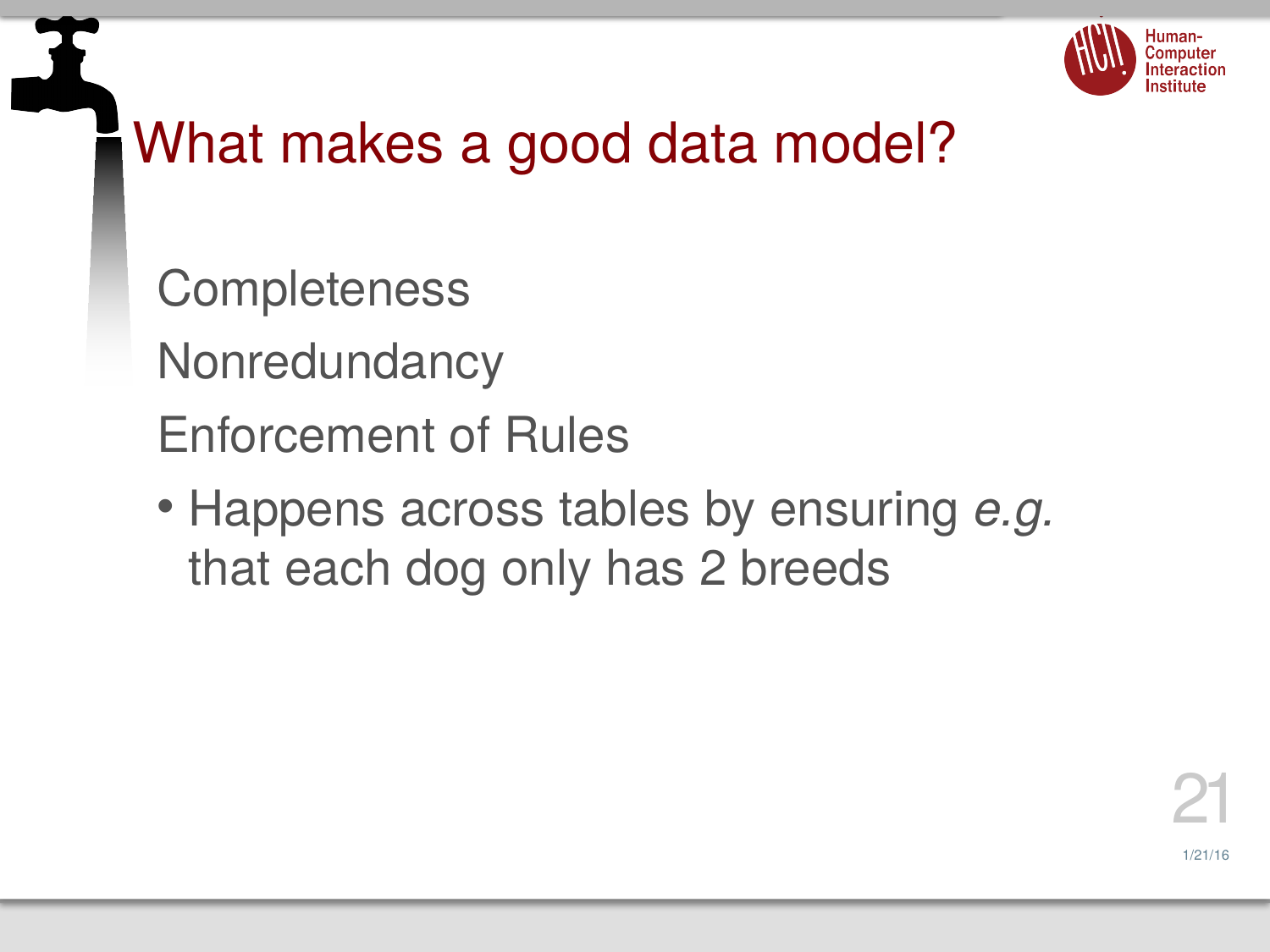

# What makes a good data model?
Completeness
Nonredundancy
Enforcement of Rules
Happens across tables by ensuring e.g. that each dog only has 2 breeds
21
1/21/16